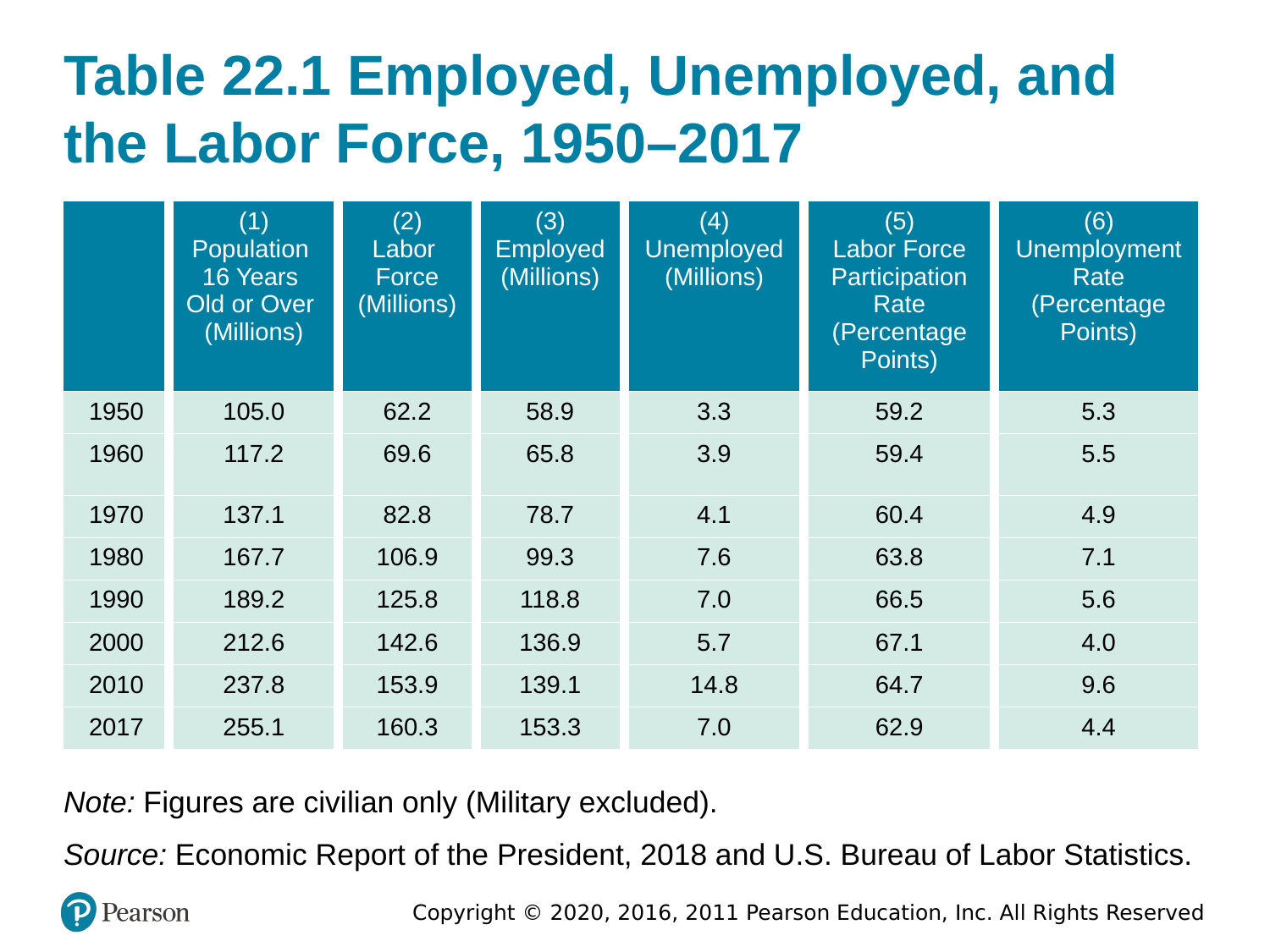

# Table 22.1 Employed, Unemployed, and the Labor Force, 1950–2017
| Blank | (1) Population 16 Years Old or Over (Millions) | (2) Labor Force (Millions) | (3) Employed (Millions) | (4) Unemployed (Millions) | (5) Labor Force Participation Rate (Percentage Points) | (6) Unemployment Rate (Percentage Points) |
| --- | --- | --- | --- | --- | --- | --- |
| 1950 | 105.0 | 62.2 | 58.9 | 3.3 | 59.2 | 5.3 |
| 1960 | 117.2 | 69.6 | 65.8 | 3.9 | 59.4 | 5.5 |
| 1970 | 137.1 | 82.8 | 78.7 | 4.1 | 60.4 | 4.9 |
| 1980 | 167.7 | 106.9 | 99.3 | 7.6 | 63.8 | 7.1 |
| 1990 | 189.2 | 125.8 | 118.8 | 7.0 | 66.5 | 5.6 |
| 2000 | 212.6 | 142.6 | 136.9 | 5.7 | 67.1 | 4.0 |
| 2010 | 237.8 | 153.9 | 139.1 | 14.8 | 64.7 | 9.6 |
| 2017 | 255.1 | 160.3 | 153.3 | 7.0 | 62.9 | 4.4 |
Note: Figures are civilian only (Military excluded).
Source: Economic Report of the President, 2018 and U.S. Bureau of Labor Statistics.